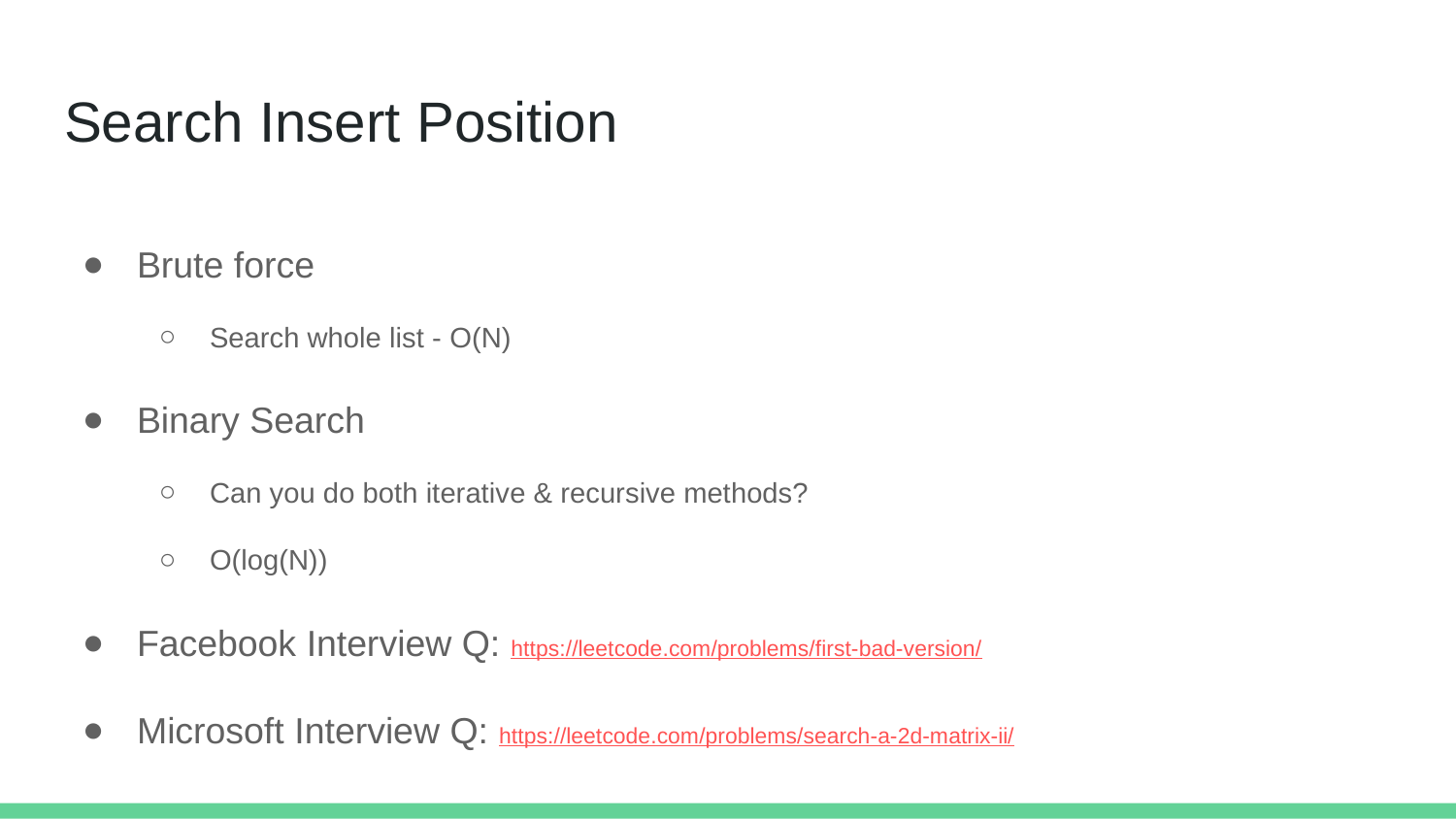

# Search Insert Position
Brute force
Search whole list - O(N)
Binary Search
Can you do both iterative & recursive methods?
O(log(N))
Facebook Interview Q: https://leetcode.com/problems/first-bad-version/
Microsoft Interview Q: https://leetcode.com/problems/search-a-2d-matrix-ii/